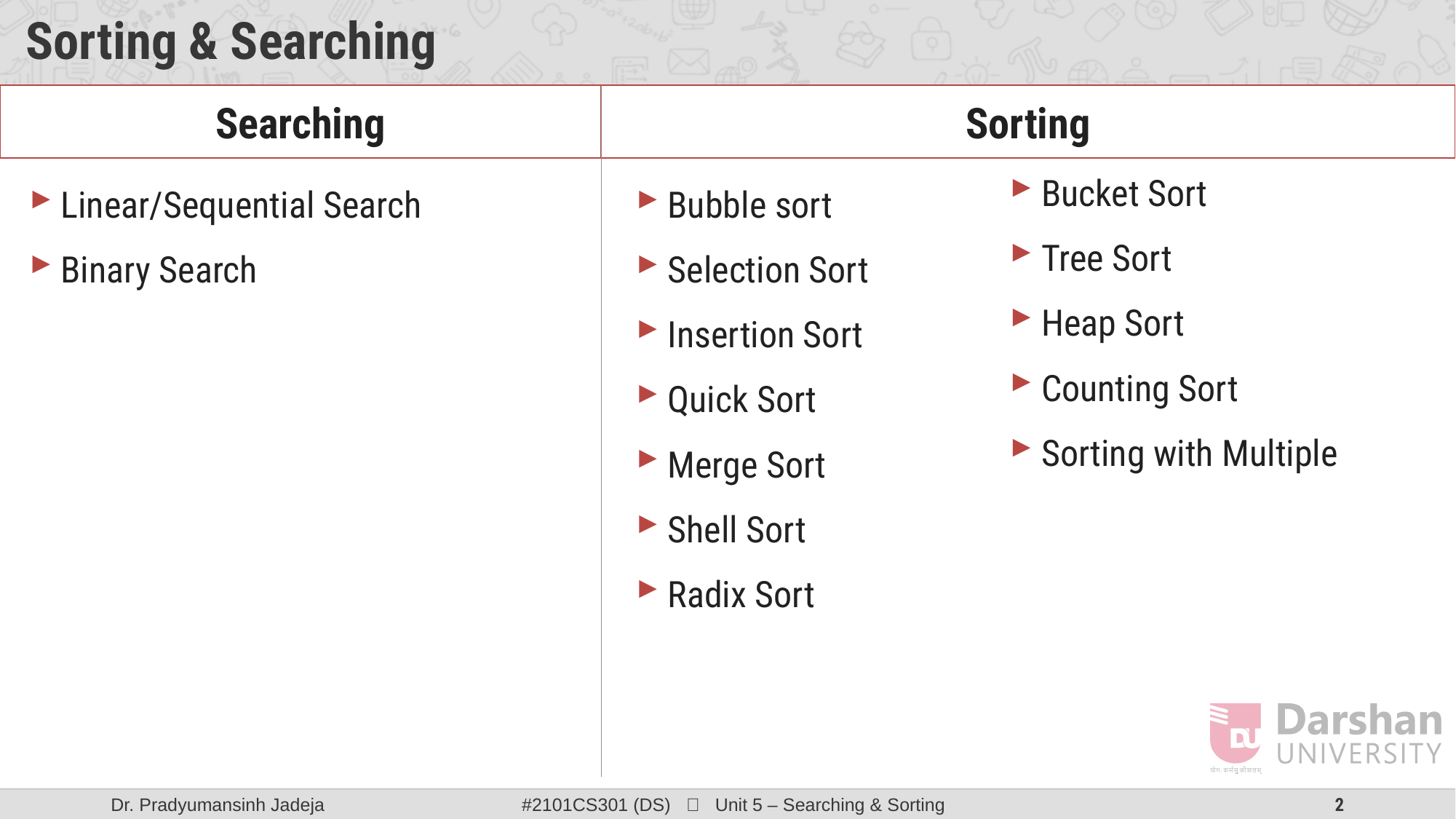

# Sorting & Searching
Searching
Sorting
Bucket Sort
Tree Sort
Heap Sort
Counting Sort
Sorting with Multiple
Linear/Sequential Search
Binary Search
Bubble sort
Selection Sort
Insertion Sort
Quick Sort
Merge Sort
Shell Sort
Radix Sort